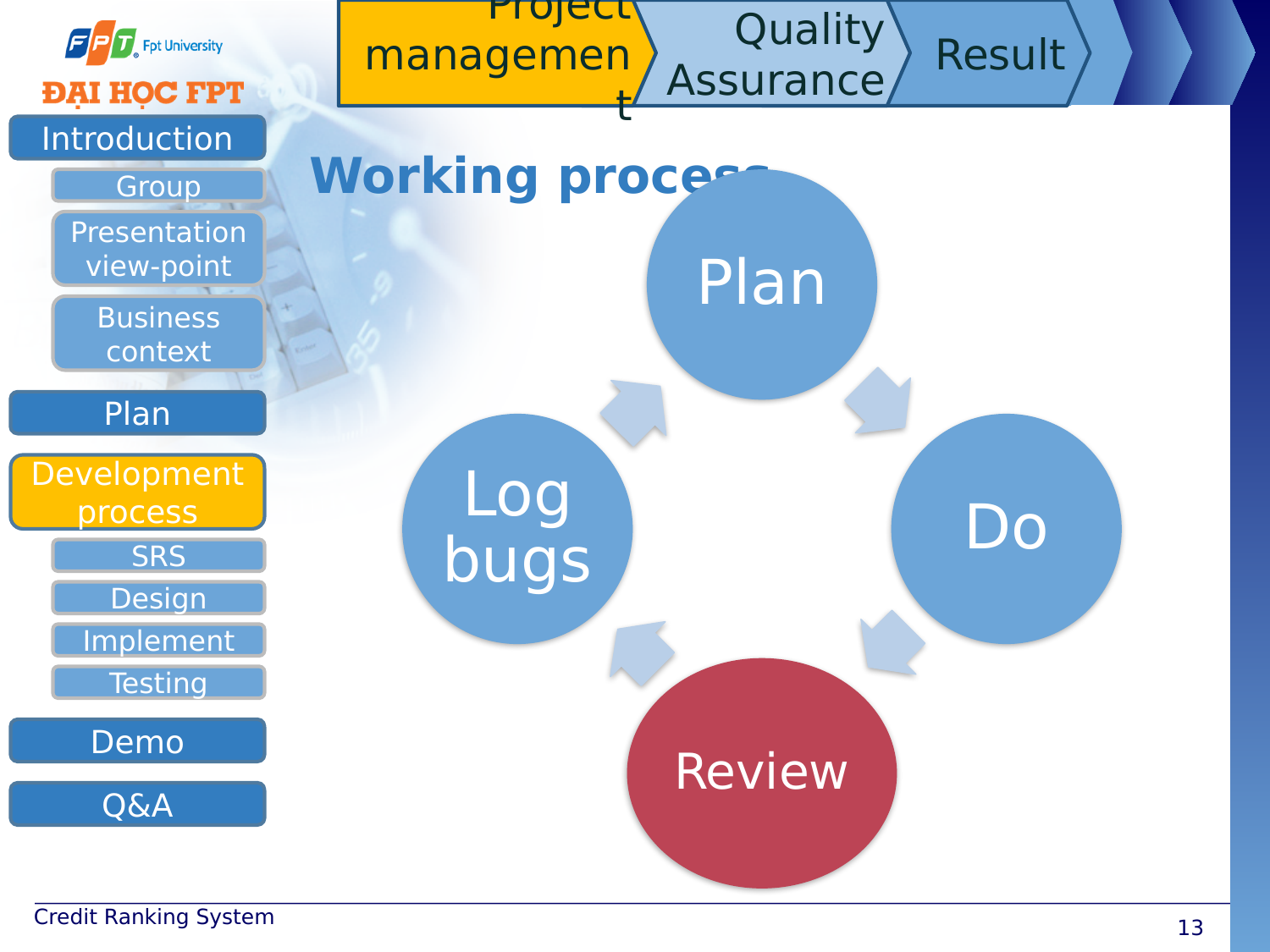

Project management
Quality Assurance
Result
Introduction
Group
Presentation view-point
Business context
Development process
SRS
Design
Implement
Testing
Demo
Q&A
Plan
Working process
Plan

Do

Review

Log bugs

Credit Ranking System
13